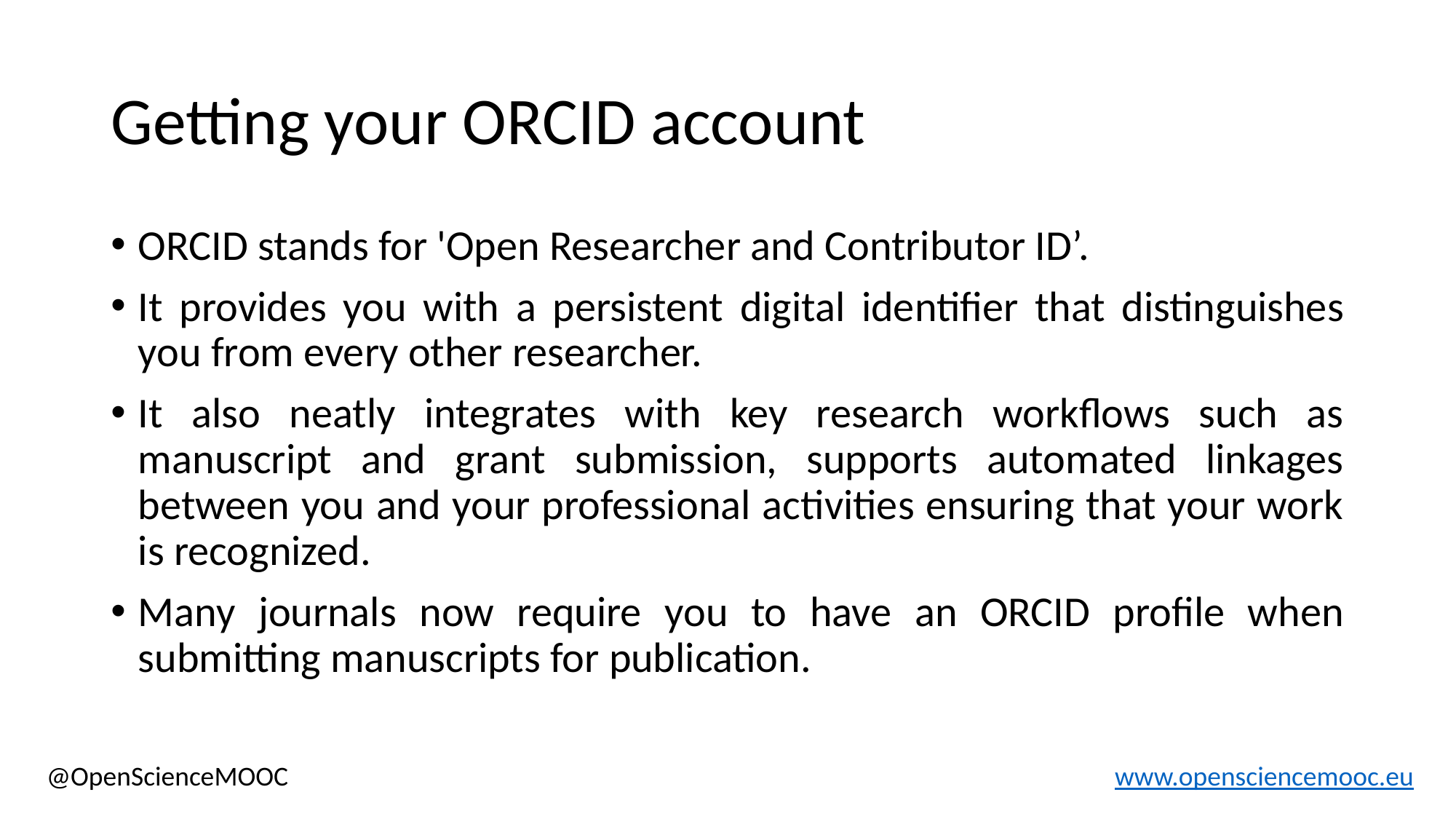

# Getting your ORCID account
ORCID stands for 'Open Researcher and Contributor ID’.
It provides you with a persistent digital identifier that distinguishes you from every other researcher.
It also neatly integrates with key research workflows such as manuscript and grant submission, supports automated linkages between you and your professional activities ensuring that your work is recognized.
Many journals now require you to have an ORCID profile when submitting manuscripts for publication.
@OpenScienceMOOC
www.opensciencemooc.eu